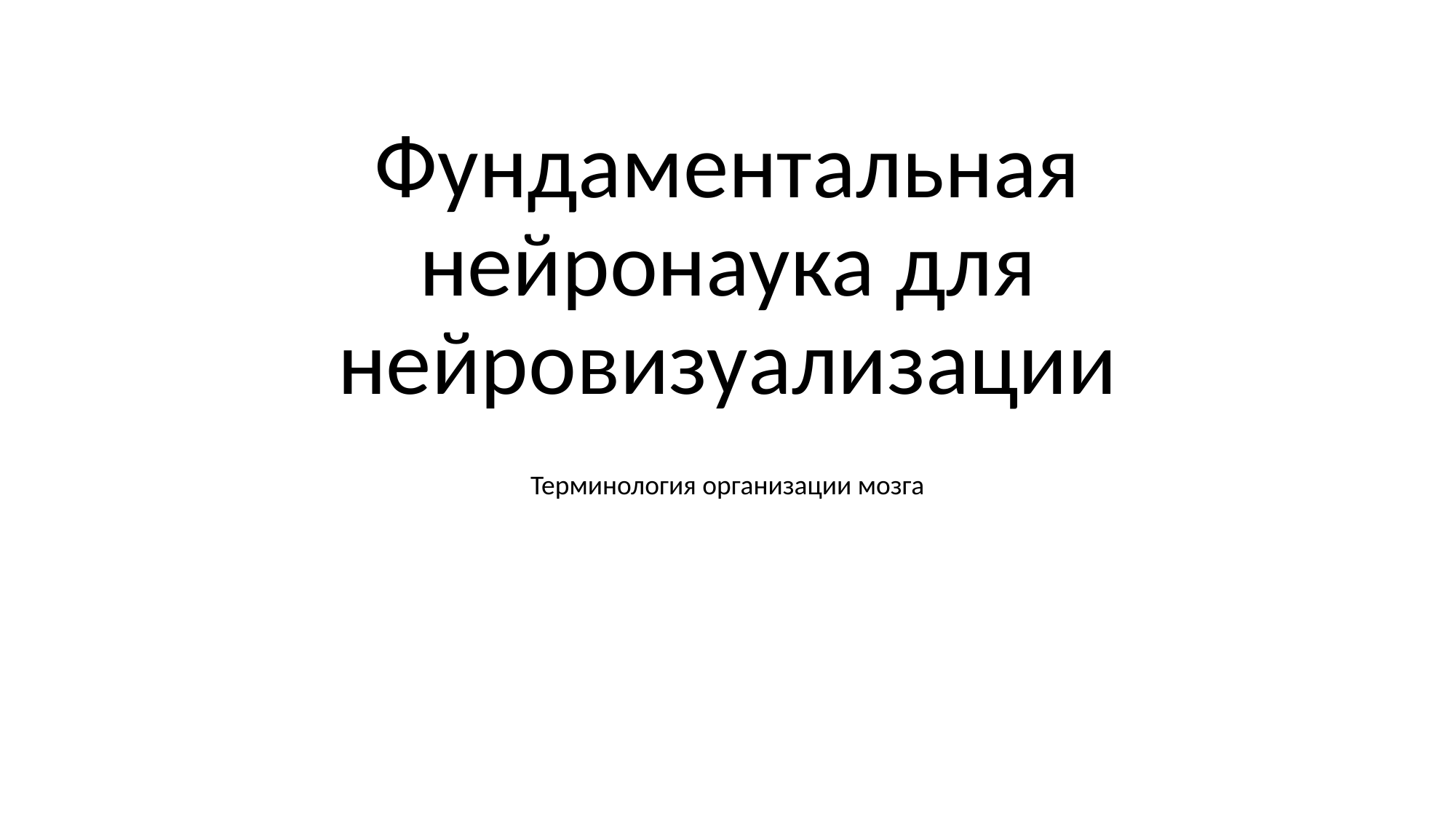

# Фундаментальная нейронаука для нейровизуализации
Терминология организации мозга